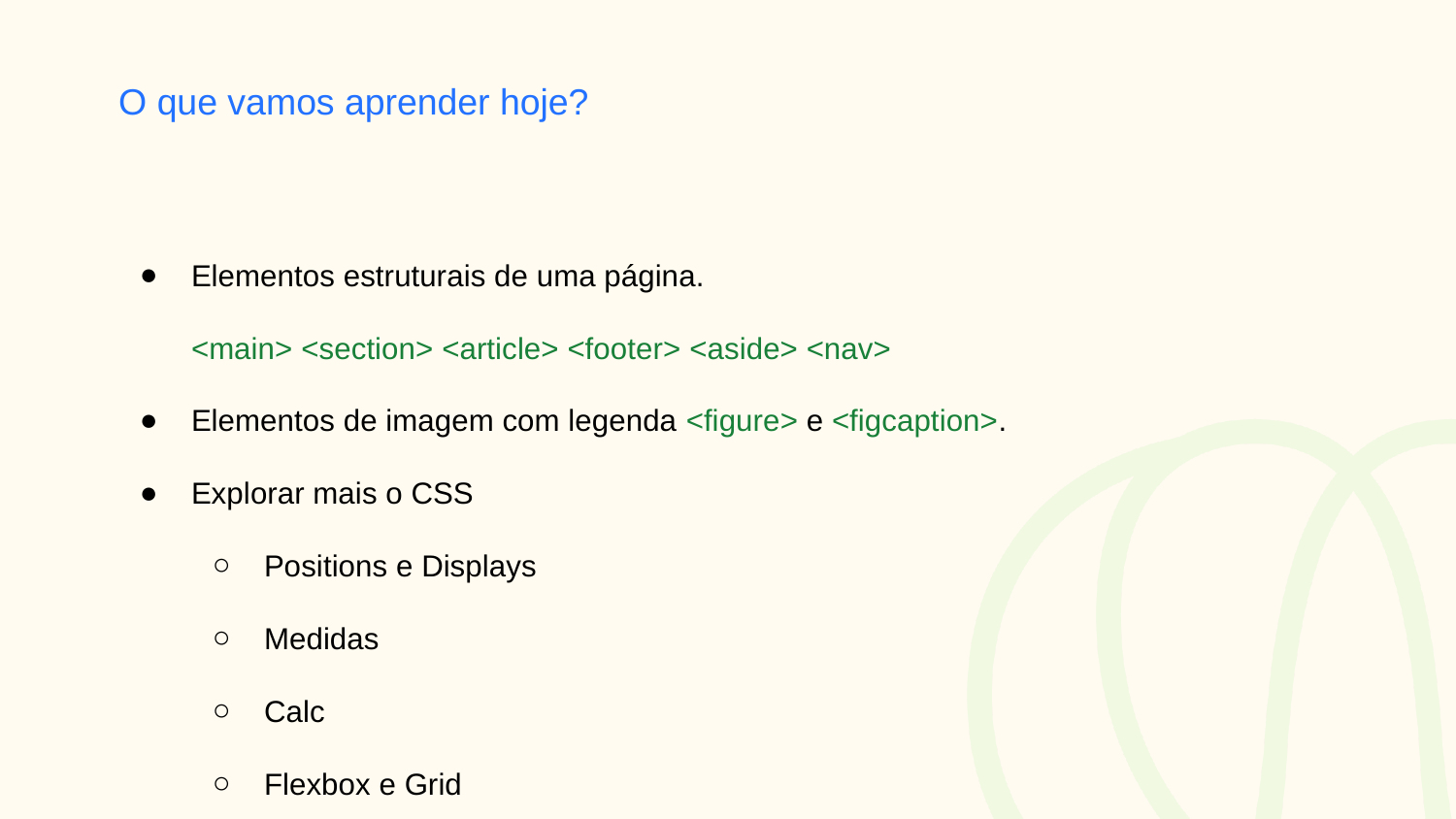

O que vamos aprender hoje?
Elementos estruturais de uma página.
<main> <section> <article> <footer> <aside> <nav>
Elementos de imagem com legenda <figure> e <figcaption>.
Explorar mais o CSS
Positions e Displays
Medidas
Calc
Flexbox e Grid